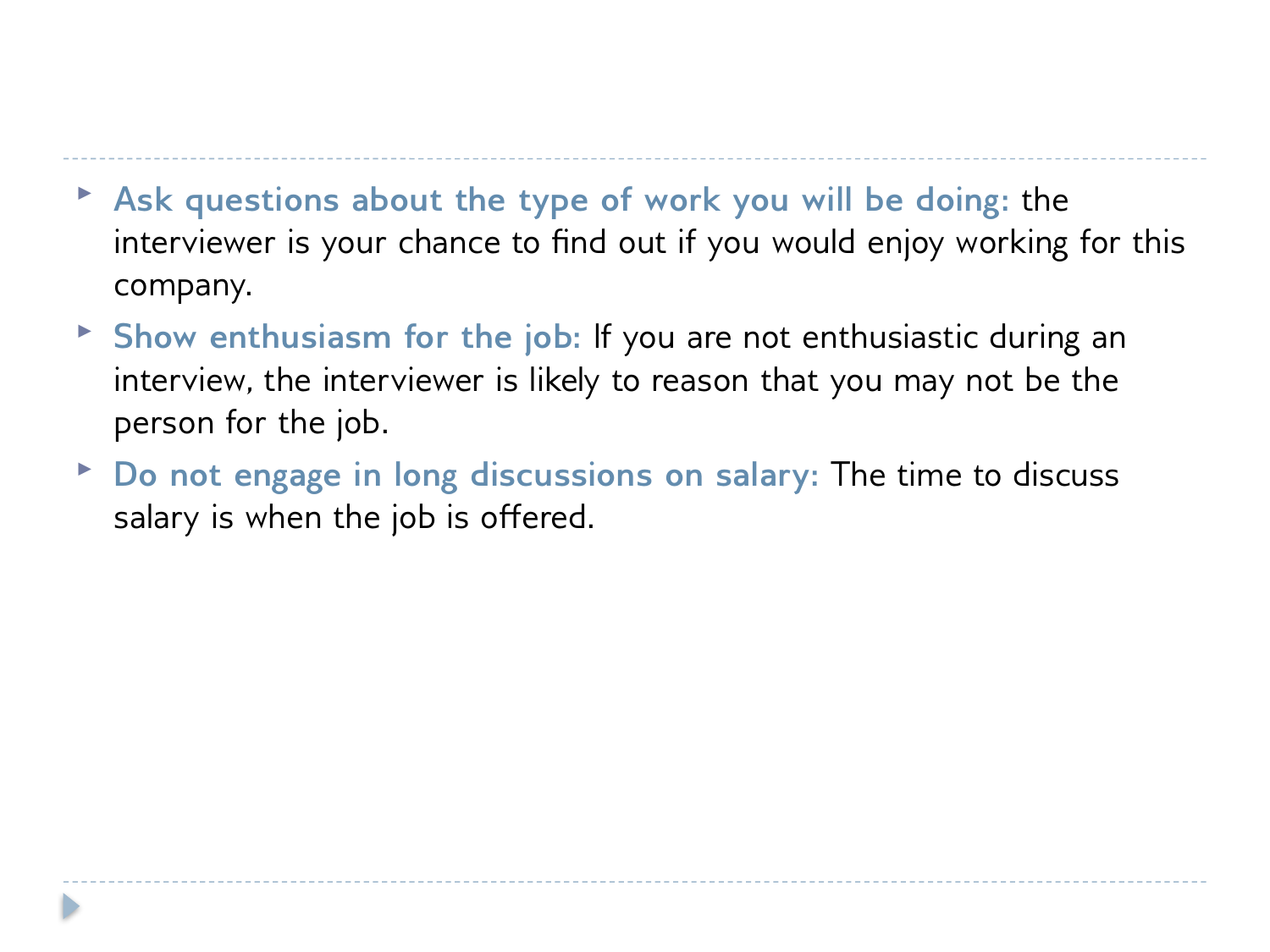

Ask questions about the type of work you will be doing: the interviewer is your chance to find out if you would enjoy working for this company.
Show enthusiasm for the job: If you are not enthusiastic during an interview, the interviewer is likely to reason that you may not be the person for the job.
Do not engage in long discussions on salary: The time to discuss salary is when the job is offered.